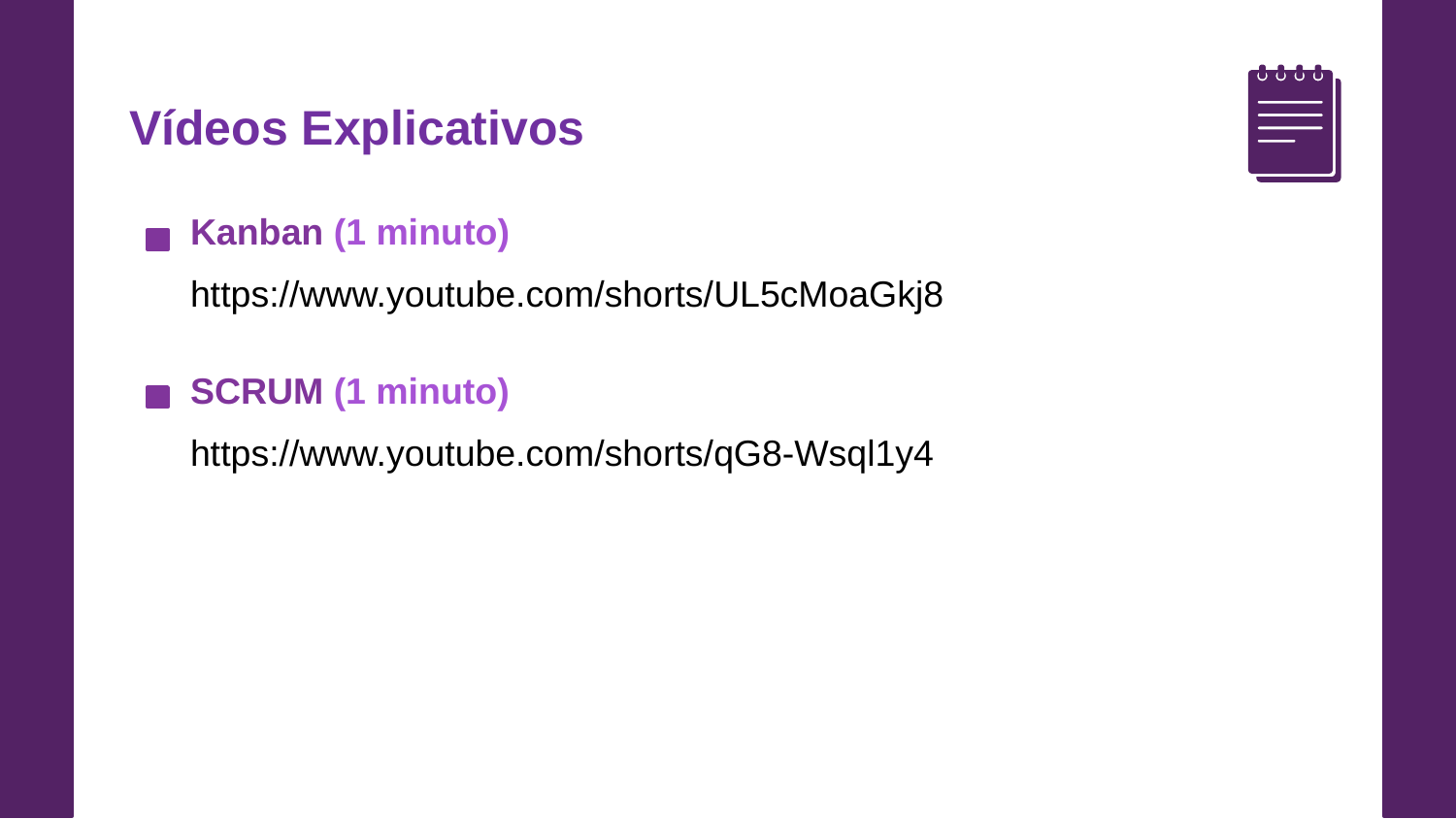

Vídeos Explicativos

Kanban (1 minuto)
https://www.youtube.com/shorts/UL5cMoaGkj8

SCRUM (1 minuto)
https://www.youtube.com/shorts/qG8-Wsql1y4